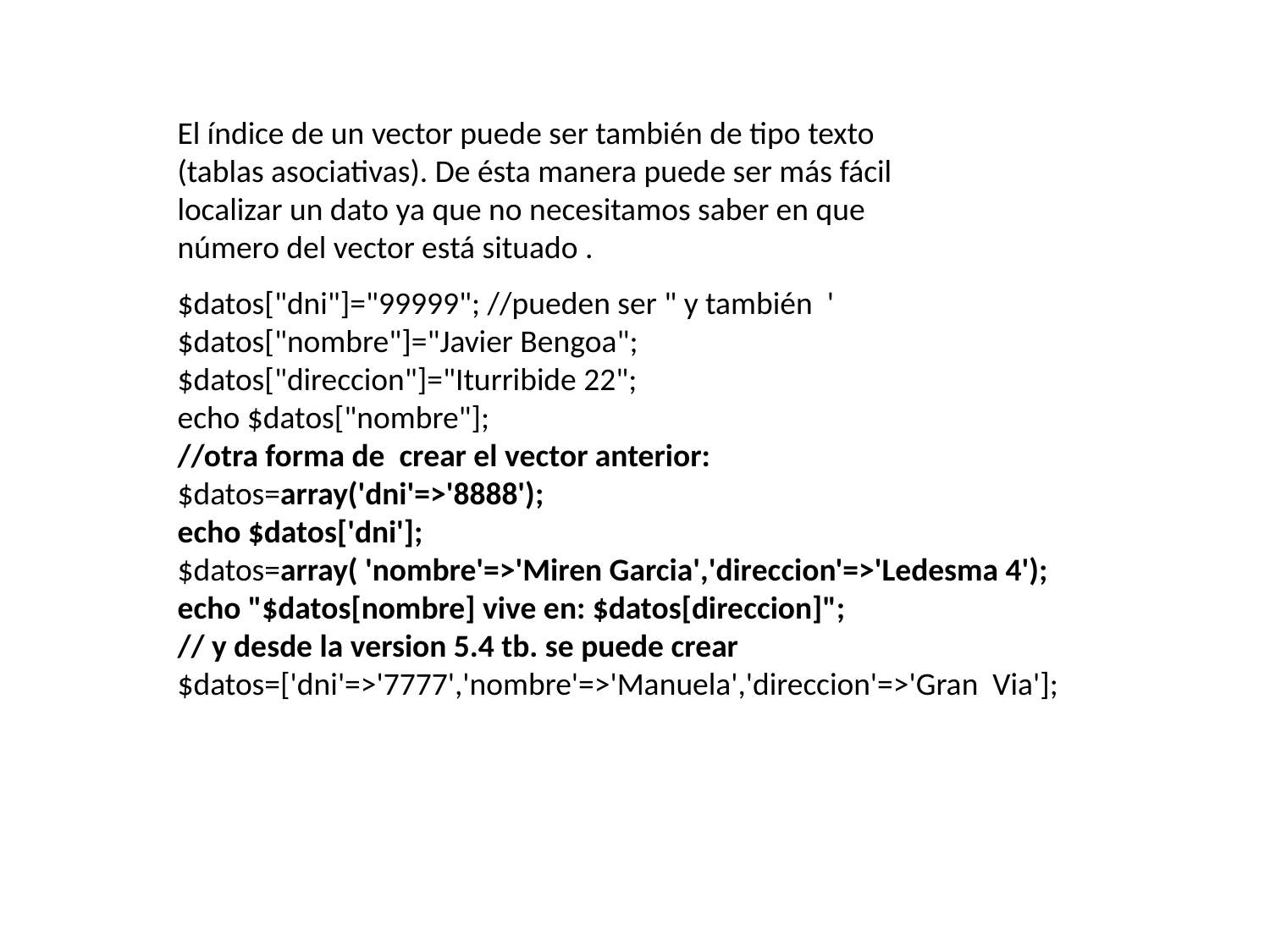

El índice de un vector puede ser también de tipo texto (tablas asociativas). De ésta manera puede ser más fácil localizar un dato ya que no necesitamos saber en que número del vector está situado .
$datos["dni"]="99999"; //pueden ser " y también  '
$datos["nombre"]="Javier Bengoa";
$datos["direccion"]="Iturribide 22";
echo $datos["nombre"];
//otra forma de  crear el vector anterior:
$datos=array('dni'=>'8888');
echo $datos['dni'];
$datos=array( 'nombre'=>'Miren Garcia','direccion'=>'Ledesma 4');
echo "$datos[nombre] vive en: $datos[direccion]";
// y desde la version 5.4 tb. se puede crear
$datos=['dni'=>'7777','nombre'=>'Manuela','direccion'=>'Gran  Via'];